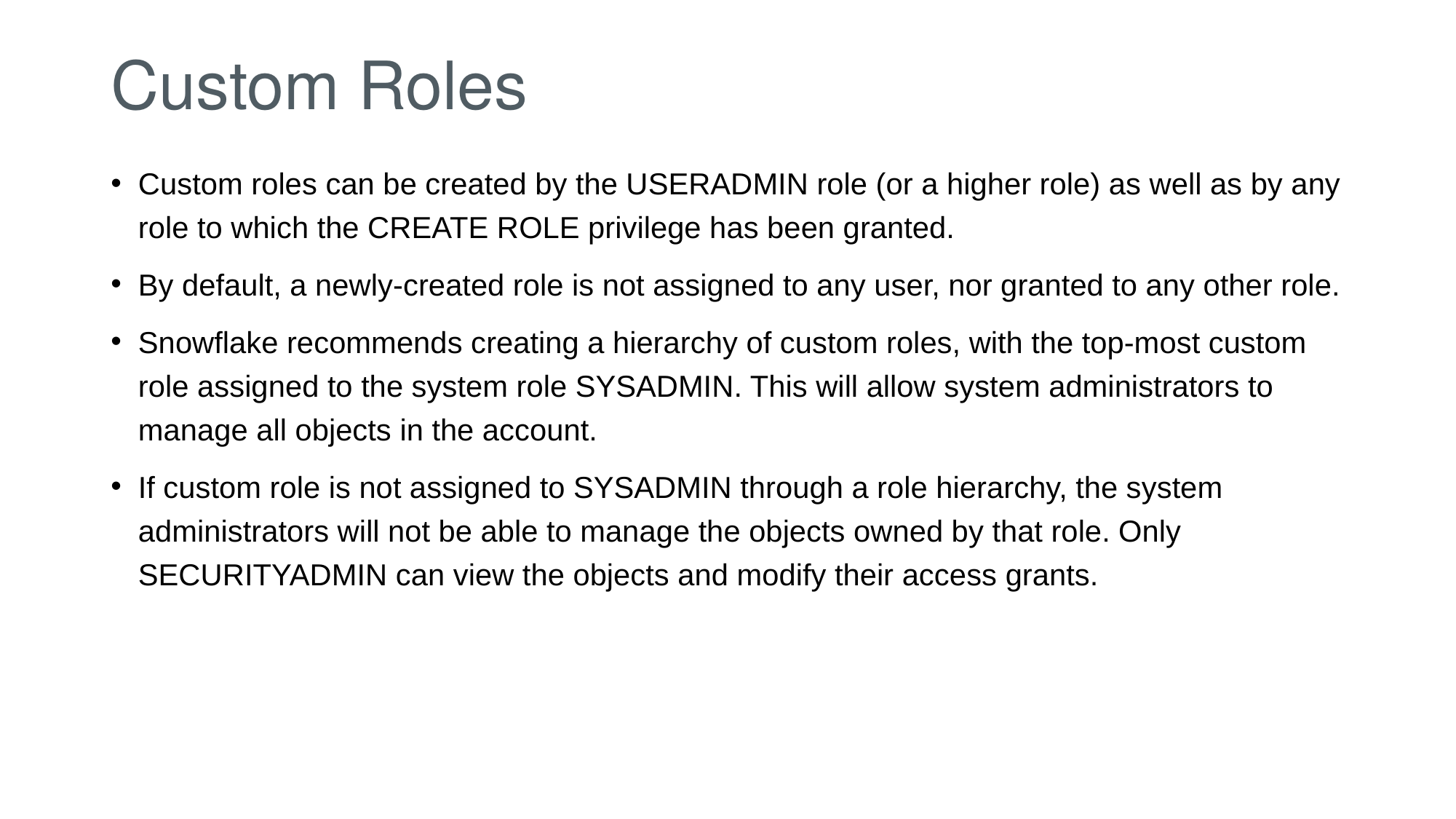

# Custom Roles
Custom roles can be created by the USERADMIN role (or a higher role) as well as by any role to which the CREATE ROLE privilege has been granted.
By default, a newly-created role is not assigned to any user, nor granted to any other role.
Snowflake recommends creating a hierarchy of custom roles, with the top-most custom role assigned to the system role SYSADMIN. This will allow system administrators to manage all objects in the account.
If custom role is not assigned to SYSADMIN through a role hierarchy, the system administrators will not be able to manage the objects owned by that role. Only SECURITYADMIN can view the objects and modify their access grants.